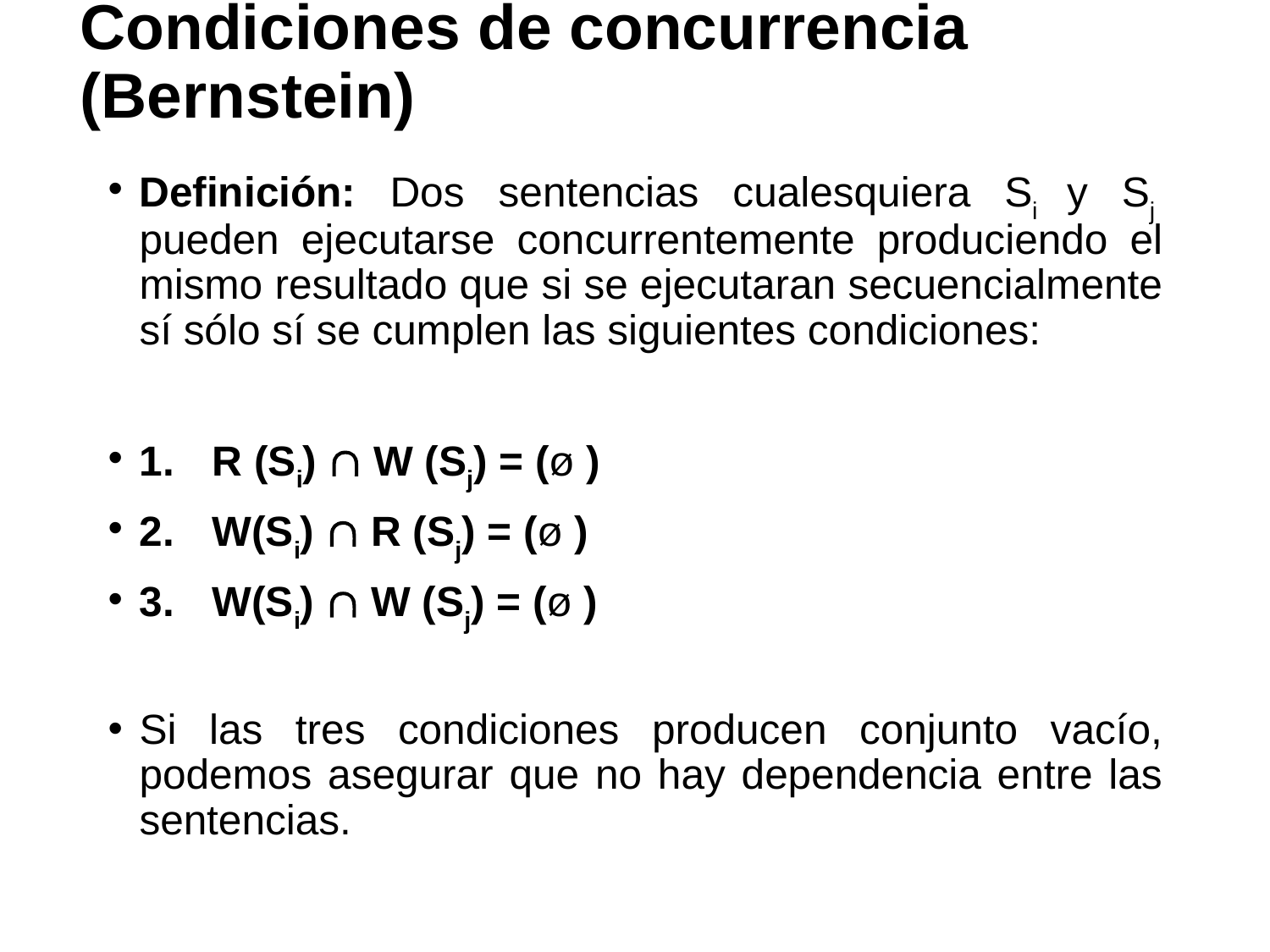

# Condiciones de concurrencia (Bernstein)
Definición: Dos sentencias cualesquiera Si y Sj  pueden ejecutarse concurrentemente produciendo el mismo resultado que si se ejecutaran secuencialmente sí sólo sí se cumplen las siguientes condiciones:

1.    R (Si) ∩ W (Sj) = (ø )
2.    W(Si) ∩ R (Sj) = (ø )
3.    W(Si) ∩ W (Sj) = (ø )

Si las tres condiciones producen conjunto vacío, podemos asegurar que no hay dependencia entre las sentencias.